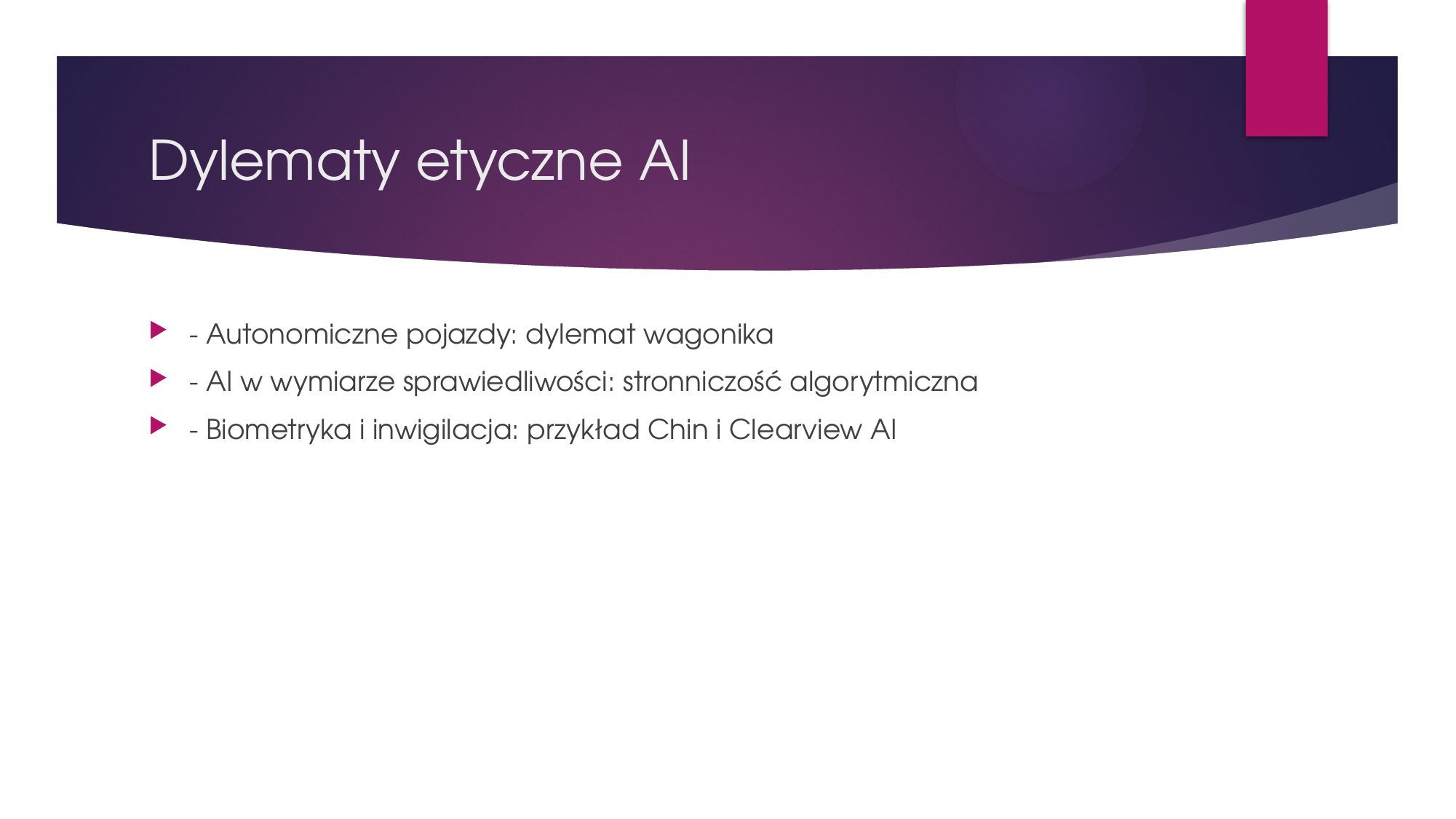

# Dylematy etyczne AI
- Autonomiczne pojazdy: dylemat wagonika
- AI w wymiarze sprawiedliwości: stronniczość algorytmiczna
- Biometryka i inwigilacja: przykład Chin i Clearview AI